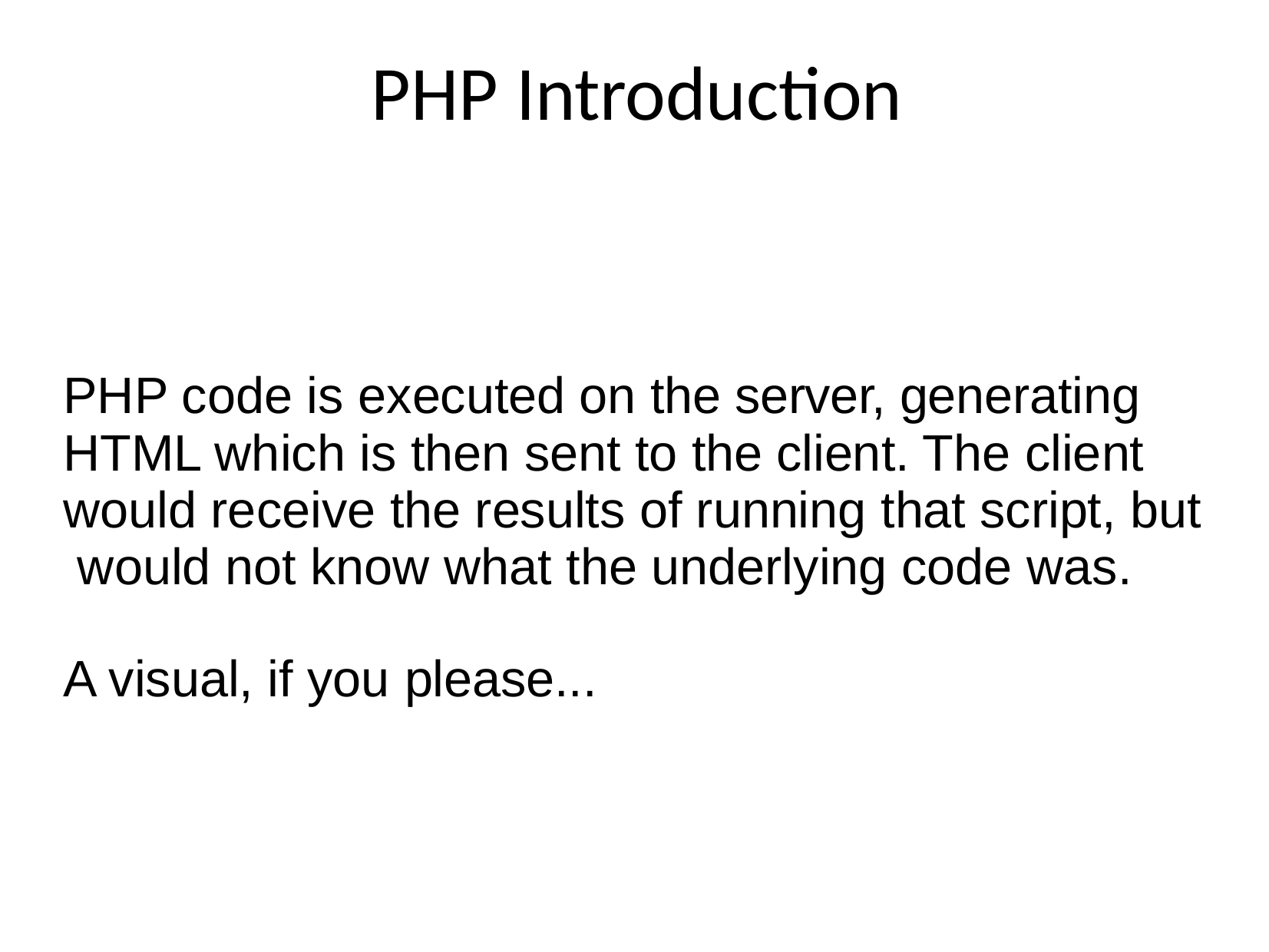

# PHP Introduction
PHP code is executed on the server, generating  HTML which is then sent to the client. The client  would receive the results of running that script, but  would not know what the underlying code was.
A visual, if you please...